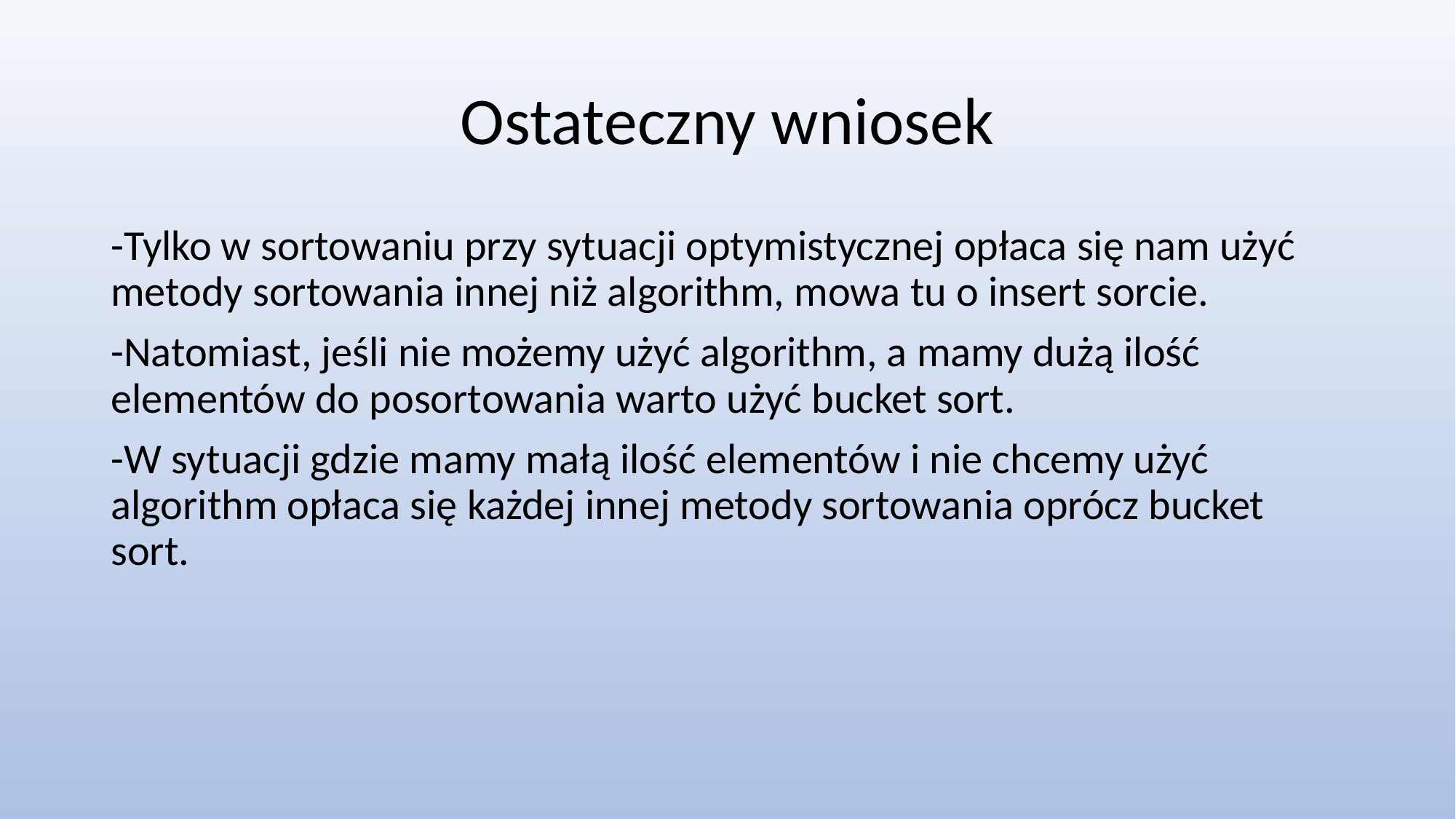

# Ostateczny wniosek
-Tylko w sortowaniu przy sytuacji optymistycznej opłaca się nam użyć metody sortowania innej niż algorithm, mowa tu o insert sorcie.
-Natomiast, jeśli nie możemy użyć algorithm, a mamy dużą ilość elementów do posortowania warto użyć bucket sort.
-W sytuacji gdzie mamy małą ilość elementów i nie chcemy użyć algorithm opłaca się każdej innej metody sortowania oprócz bucket sort.